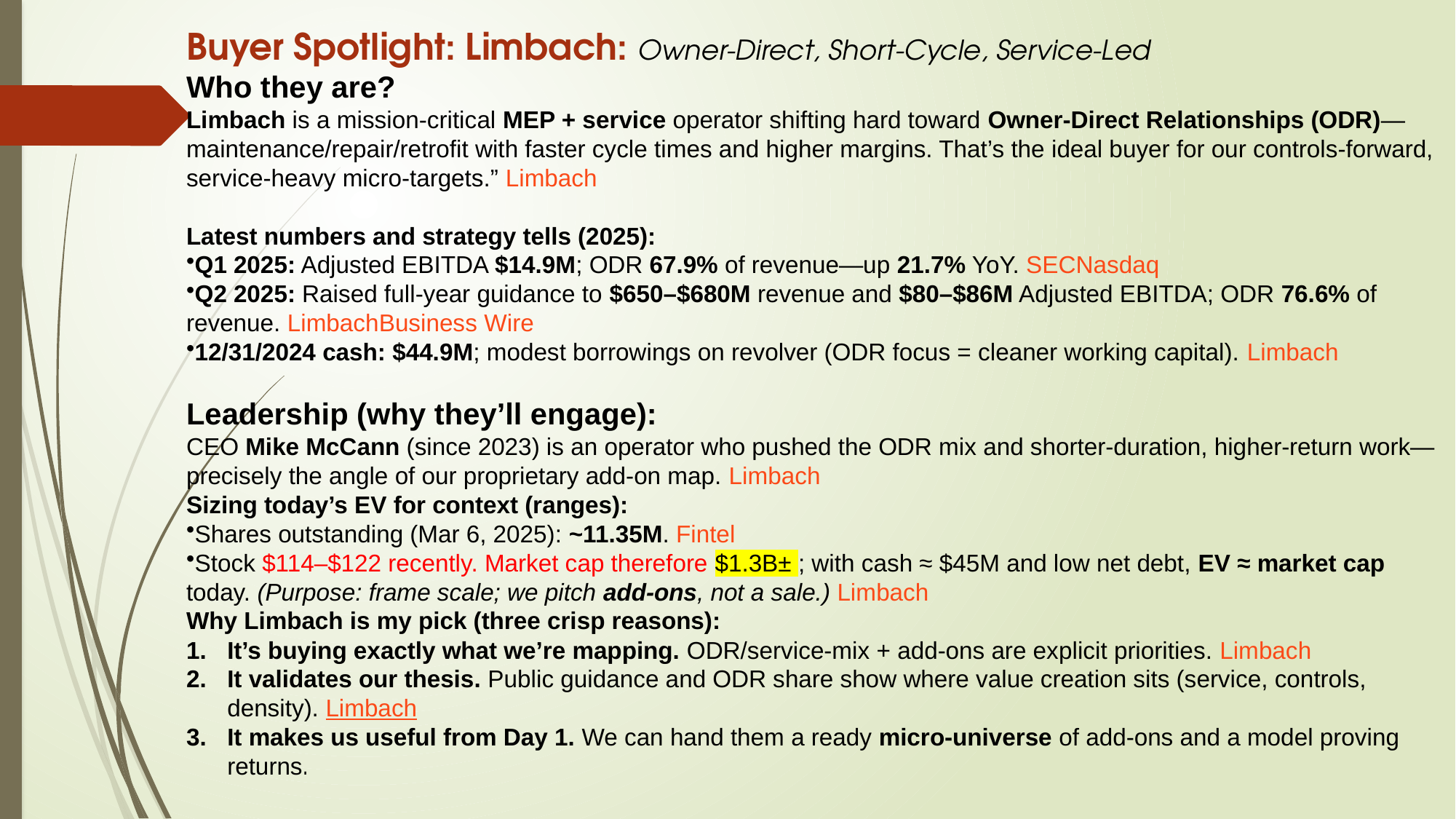

Buyer Spotlight: Limbach: Owner-Direct, Short-Cycle, Service-Led
Who they are?
Limbach is a mission-critical MEP + service operator shifting hard toward Owner-Direct Relationships (ODR)—maintenance/repair/retrofit with faster cycle times and higher margins. That’s the ideal buyer for our controls-forward, service-heavy micro-targets.” Limbach

Latest numbers and strategy tells (2025):
Q1 2025: Adjusted EBITDA $14.9M; ODR 67.9% of revenue—up 21.7% YoY. SECNasdaq
Q2 2025: Raised full-year guidance to $650–$680M revenue and $80–$86M Adjusted EBITDA; ODR 76.6% of revenue. LimbachBusiness Wire
12/31/2024 cash: $44.9M; modest borrowings on revolver (ODR focus = cleaner working capital). Limbach

Leadership (why they’ll engage):
CEO Mike McCann (since 2023) is an operator who pushed the ODR mix and shorter-duration, higher-return work—precisely the angle of our proprietary add-on map. Limbach
Sizing today’s EV for context (ranges):
Shares outstanding (Mar 6, 2025): ~11.35M. Fintel
Stock $114–$122 recently. Market cap therefore $1.3B± ; with cash ≈ $45M and low net debt, EV ≈ market cap today. (Purpose: frame scale; we pitch add-ons, not a sale.) Limbach
Why Limbach is my pick (three crisp reasons):
It’s buying exactly what we’re mapping. ODR/service-mix + add-ons are explicit priorities. Limbach
It validates our thesis. Public guidance and ODR share show where value creation sits (service, controls, density). Limbach
It makes us useful from Day 1. We can hand them a ready micro-universe of add-ons and a model proving returns.